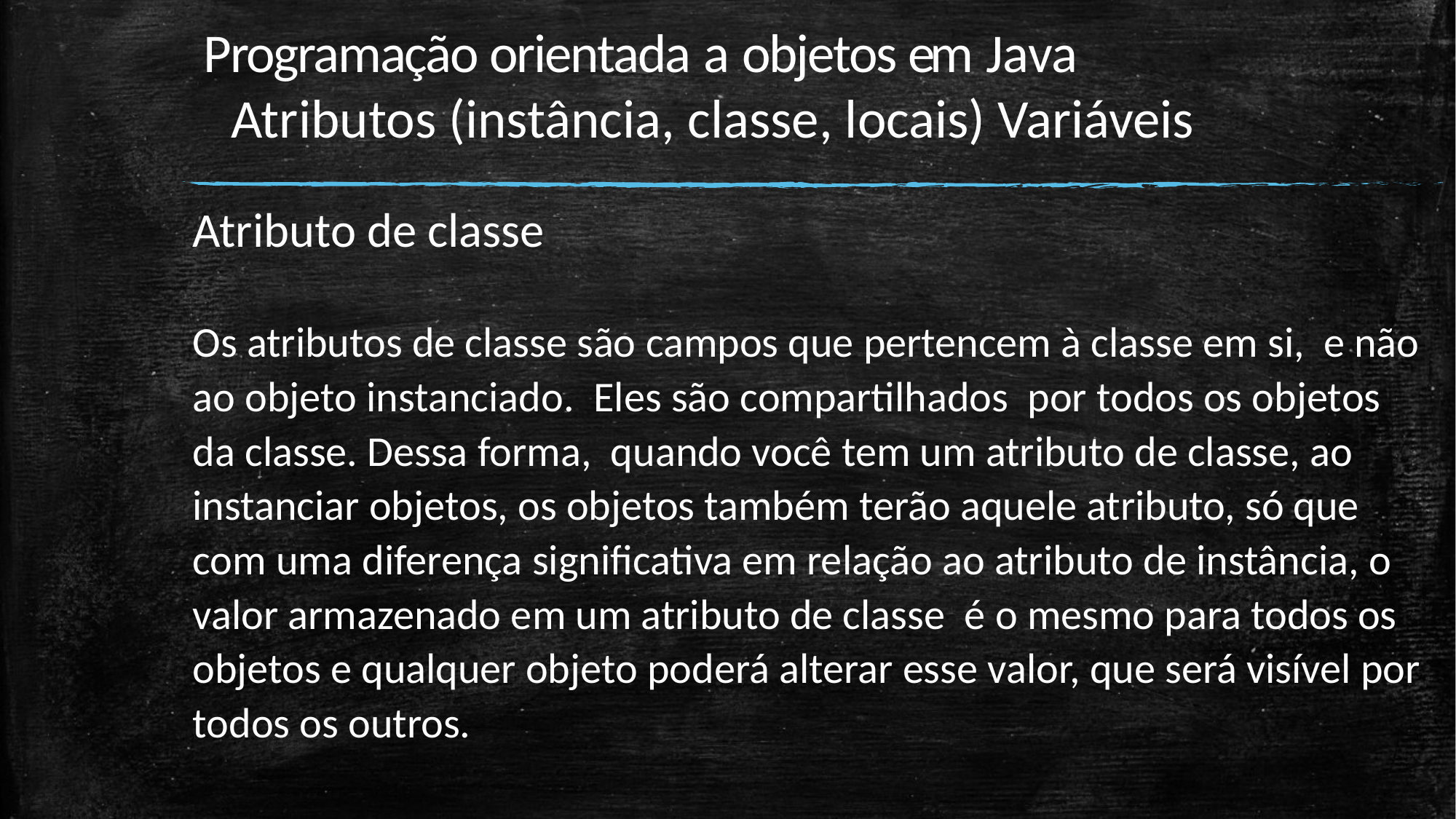

# Programação orientada a objetos em Java Atributos (instância, classe, locais) Variáveis
Atributo de classe
Os atributos de classe são campos que pertencem à classe em si,  e não ao objeto instanciado.  Eles são compartilhados  por todos os objetos da classe. Dessa forma,  quando você tem um atributo de classe, ao instanciar objetos, os objetos também terão aquele atributo, só que com uma diferença significativa em relação ao atributo de instância, o valor armazenado em um atributo de classe  é o mesmo para todos os objetos e qualquer objeto poderá alterar esse valor, que será visível por todos os outros.